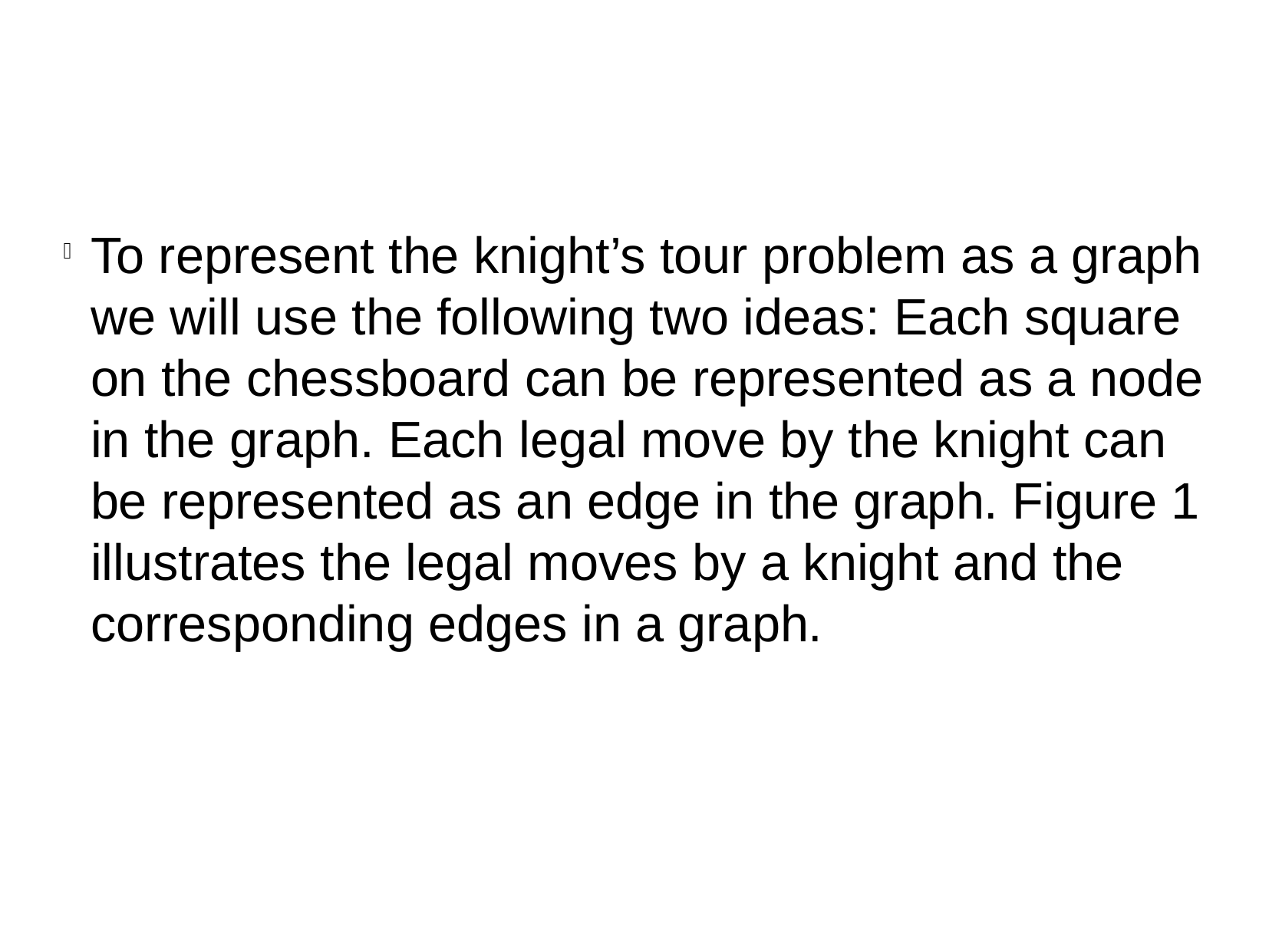

To represent the knight’s tour problem as a graph we will use the following two ideas: Each square on the chessboard can be represented as a node in the graph. Each legal move by the knight can be represented as an edge in the graph. Figure 1 illustrates the legal moves by a knight and the corresponding edges in a graph.